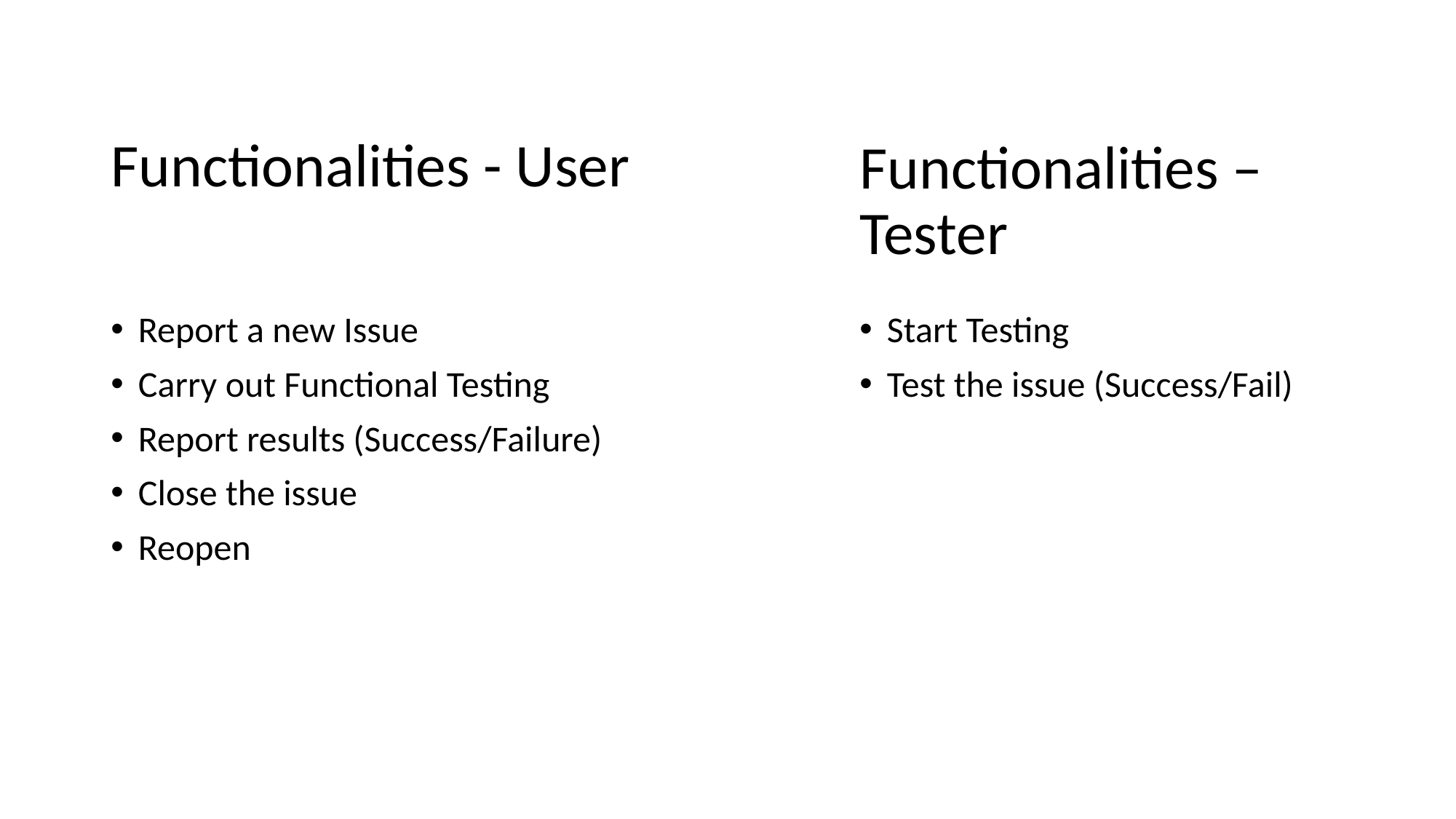

# Functionalities - User
Functionalities – Tester
Report a new Issue
Carry out Functional Testing
Report results (Success/Failure)
Close the issue
Reopen
Start Testing
Test the issue (Success/Fail)